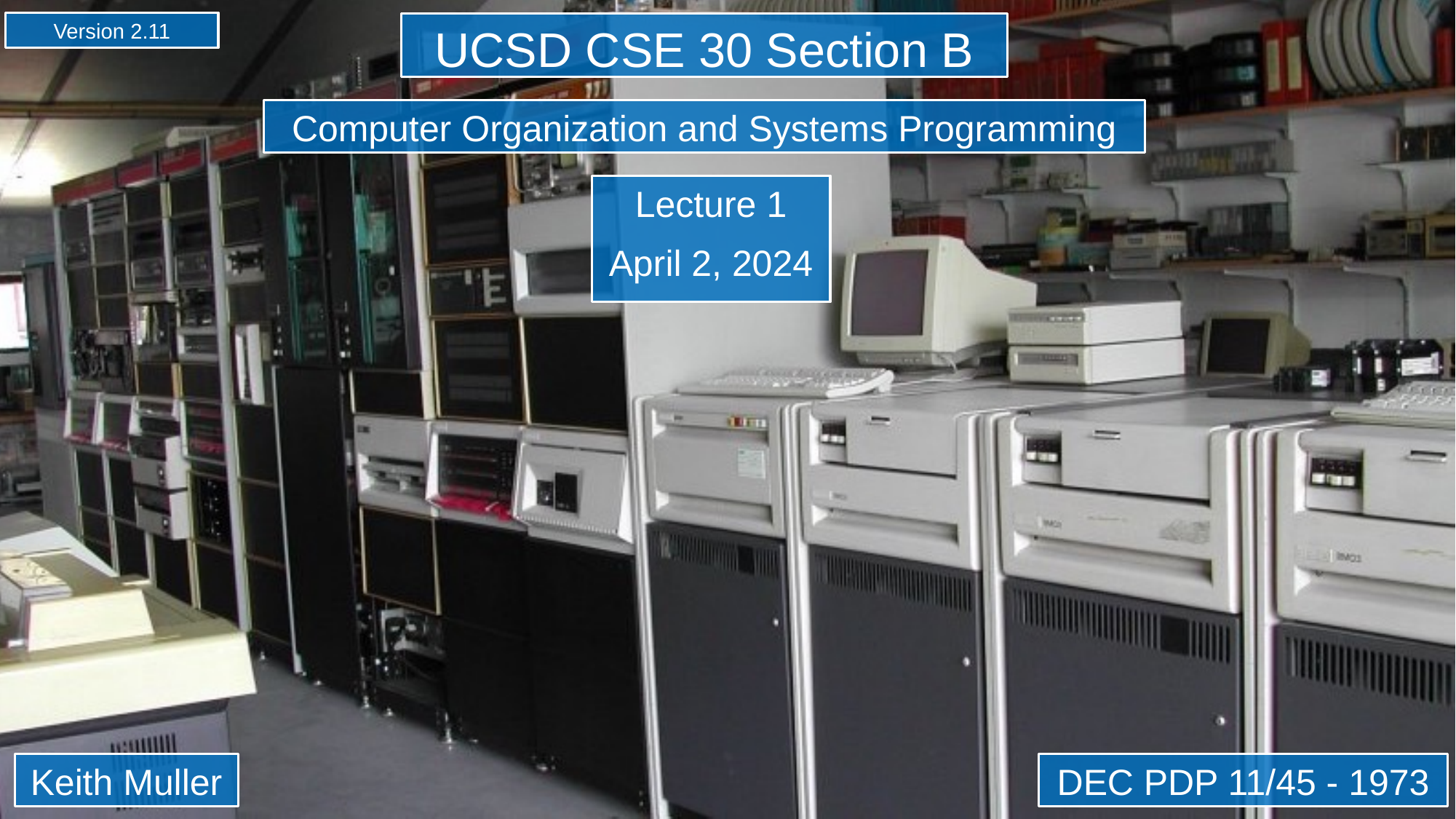

Version 2.11
UCSD CSE 30 Section B
Computer Organization and Systems Programming
Lecture 1
April 2, 2024
Keith Muller
DEC PDP 11/45 - 1973